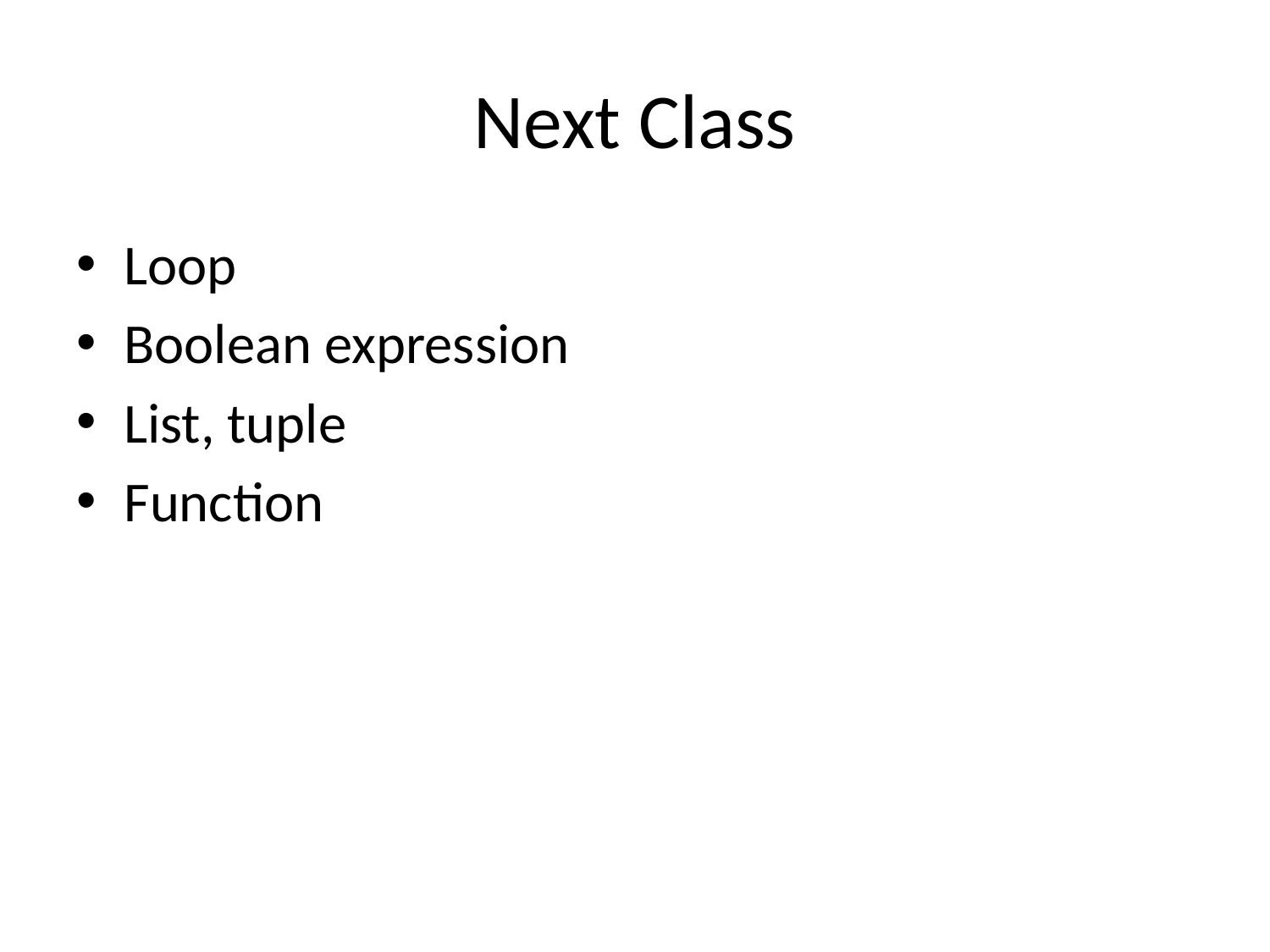

# Next Class
Loop
Boolean expression
List, tuple
Function